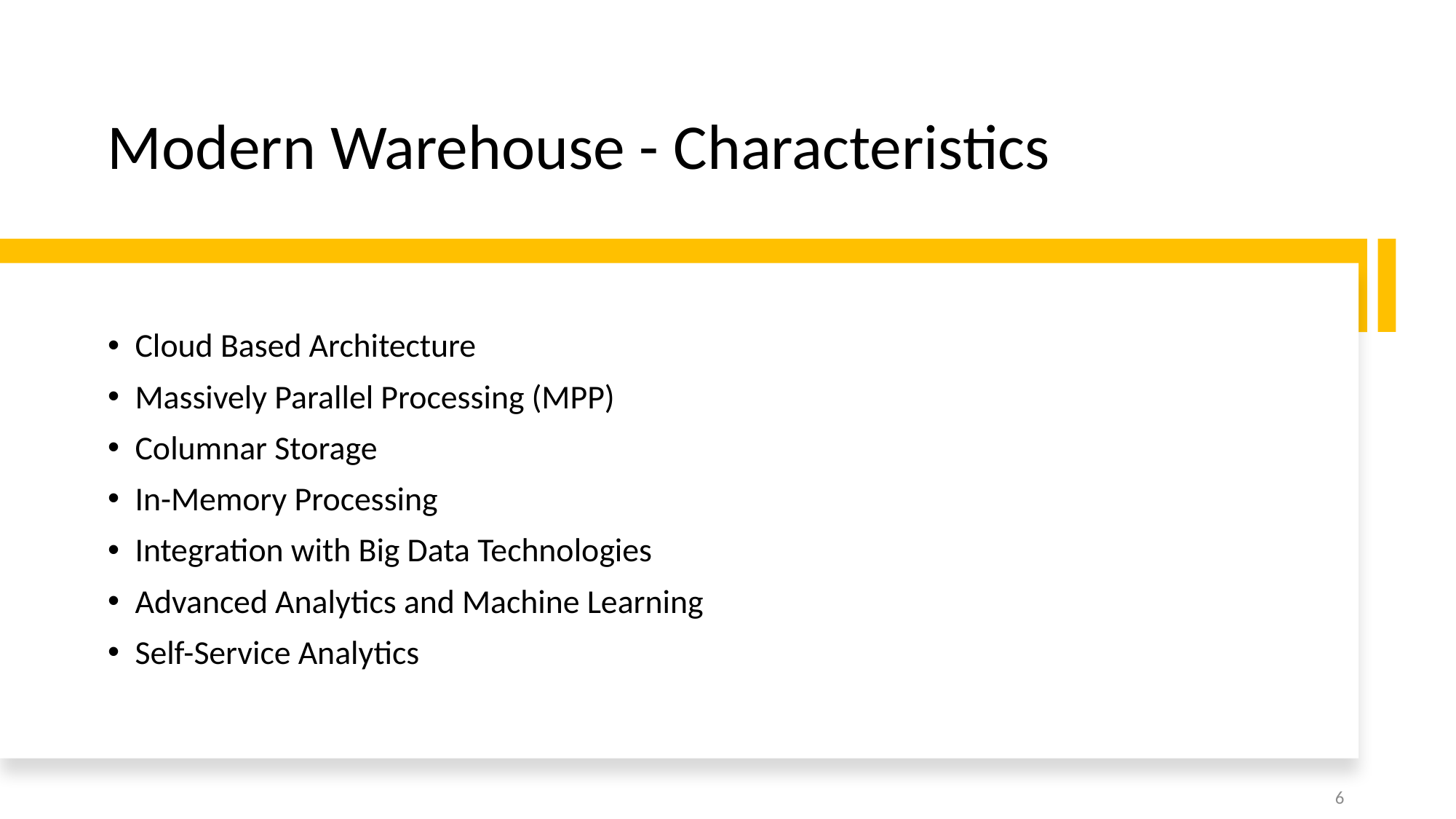

# Modern Warehouse - Characteristics

Cloud Based Architecture
Massively Parallel Processing (MPP)
Columnar Storage
In-Memory Processing
Integration with Big Data Technologies
Advanced Analytics and Machine Learning
Self-Service Analytics
6